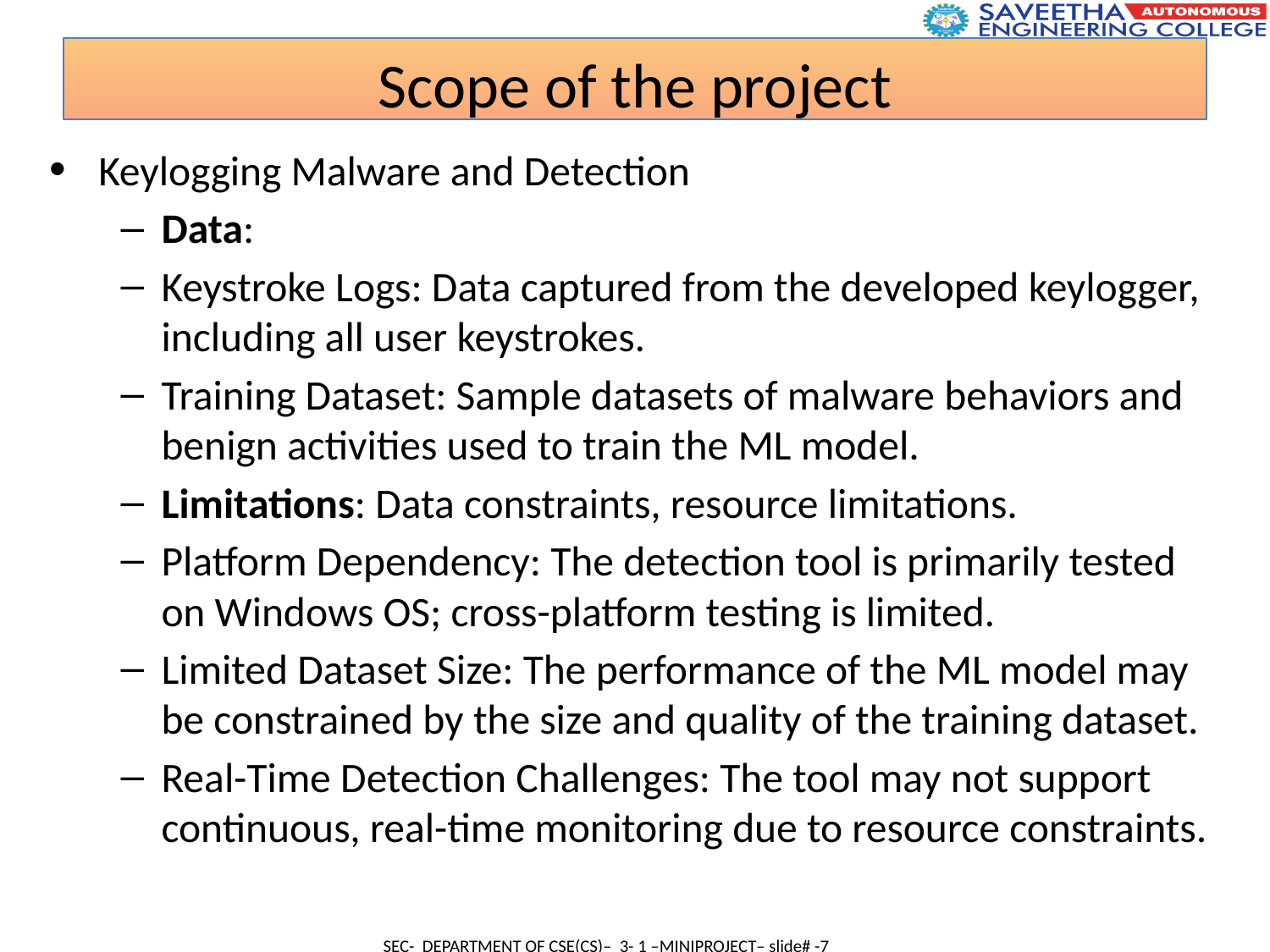

Scope of the project
Keylogging Malware and Detection
Data:
Keystroke Logs: Data captured from the developed keylogger, including all user keystrokes.
Training Dataset: Sample datasets of malware behaviors and benign activities used to train the ML model.
Limitations: Data constraints, resource limitations.
Platform Dependency: The detection tool is primarily tested on Windows OS; cross-platform testing is limited.
Limited Dataset Size: The performance of the ML model may be constrained by the size and quality of the training dataset.
Real-Time Detection Challenges: The tool may not support continuous, real-time monitoring due to resource constraints.